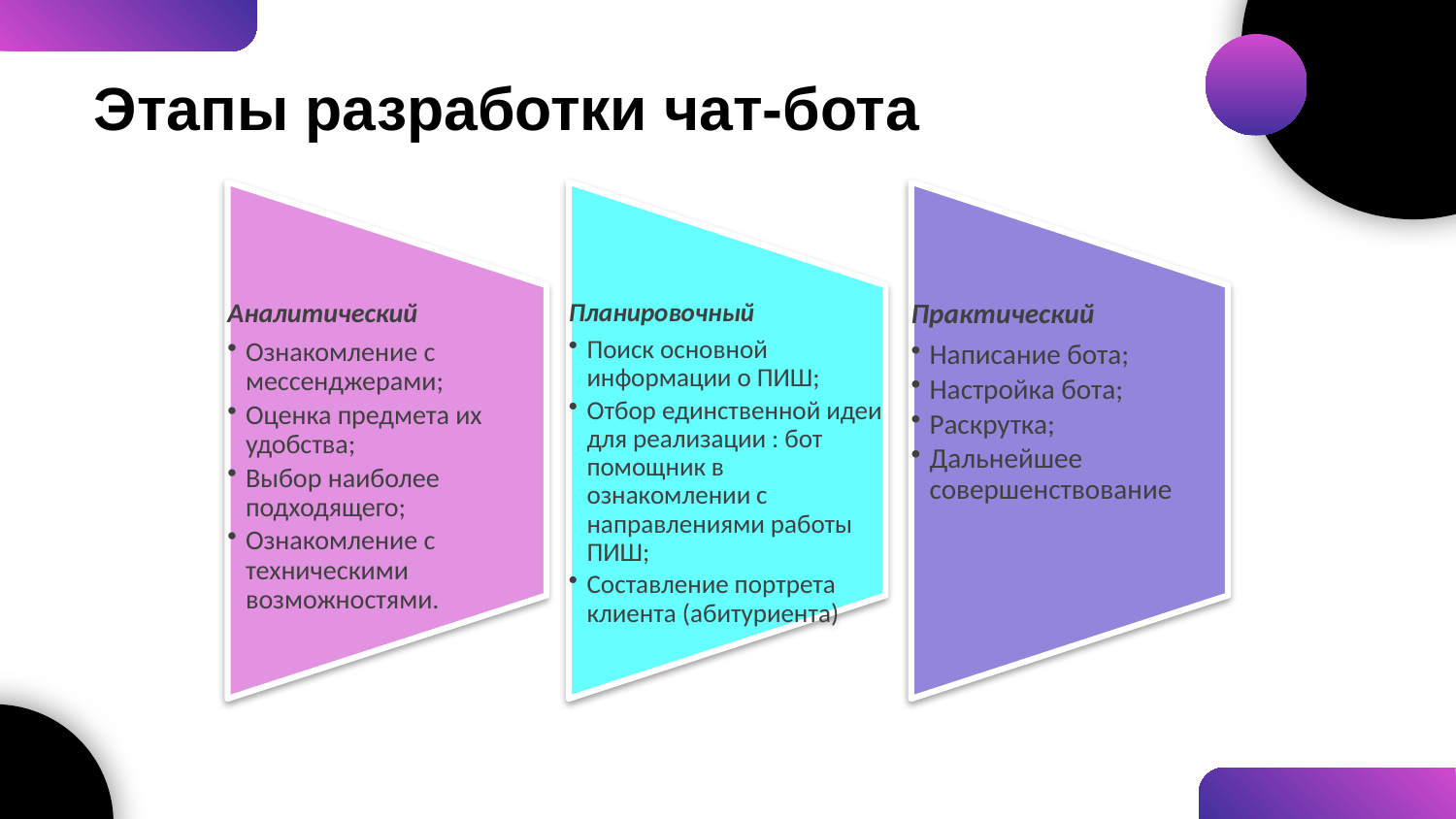

Этапы разработки чат-бота
Аналитический
Ознакомление с мессенджерами;
Оценка предмета их удобства;
Выбор наиболее подходящего;
Ознакомление с техническими возможностями.

Планировочный
Поиск основной информации о ПИШ;
Отбор единственной идеи для реализации : бот помощник в ознакомлении с направлениями работы ПИШ;
Составление портрета клиента (абитуриента)

Практический
Написание бота;
Настройка бота;
Раскрутка;
Дальнейшее совершенствование